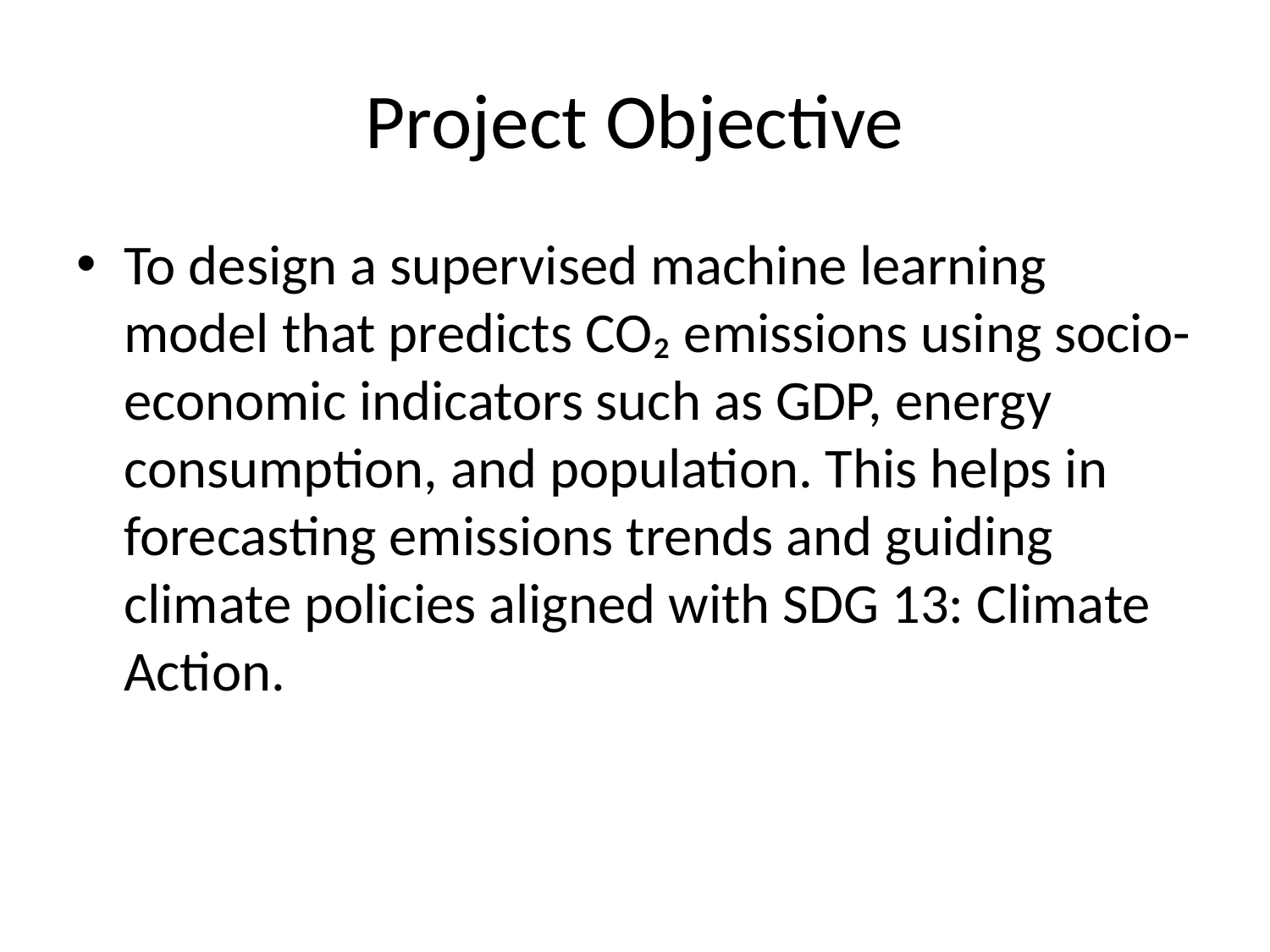

# Project Objective
To design a supervised machine learning model that predicts CO₂ emissions using socio-economic indicators such as GDP, energy consumption, and population. This helps in forecasting emissions trends and guiding climate policies aligned with SDG 13: Climate Action.